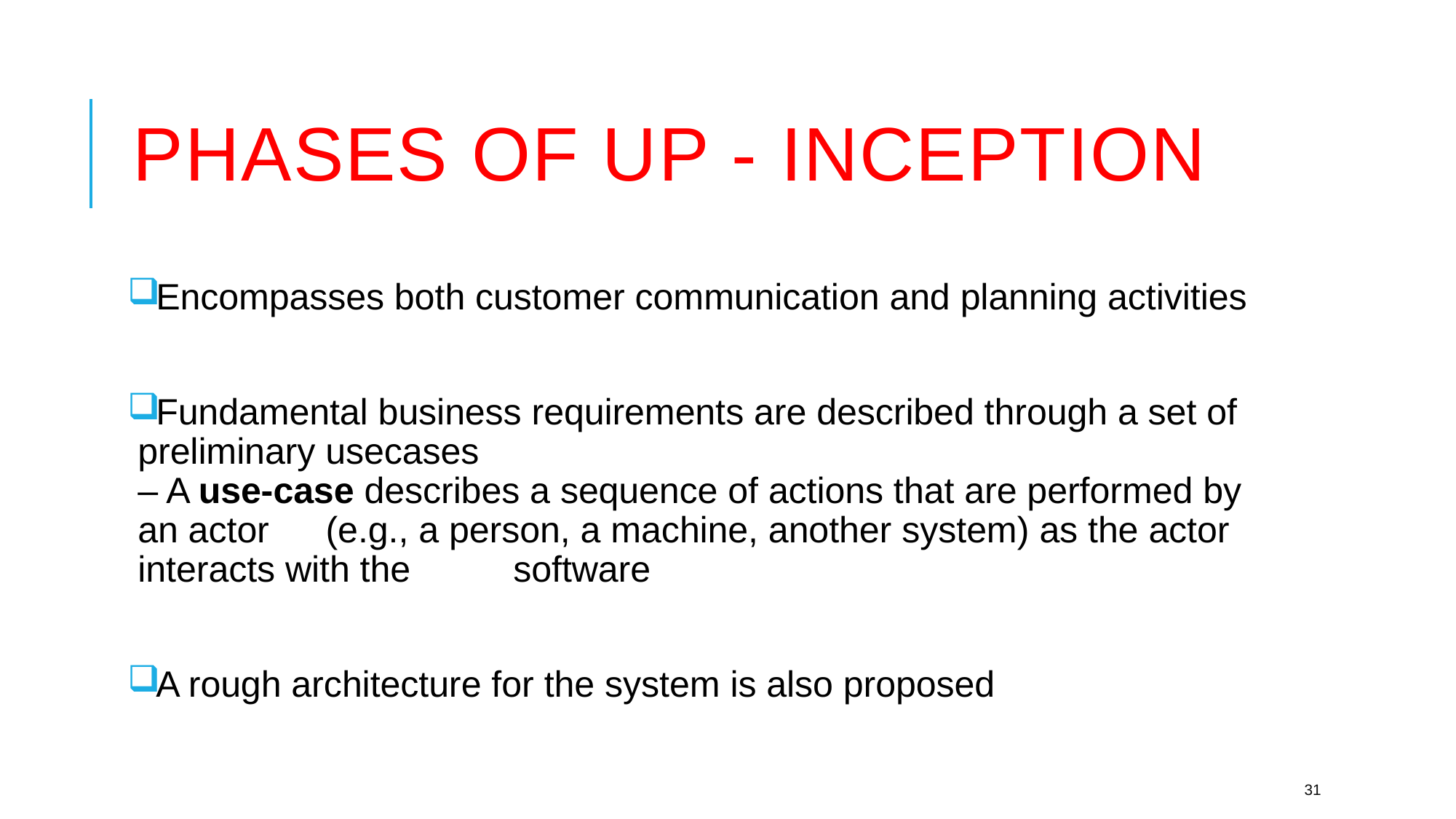

# Phases of up - inception
Encompasses both customer communication and planning activities

Fundamental business requirements are described through a set of preliminary usecases
	– A use-case describes a sequence of actions that are performed by an actor 	(e.g., a person, a machine, another system) as the actor interacts with the 	software

A rough architecture for the system is also proposed
31